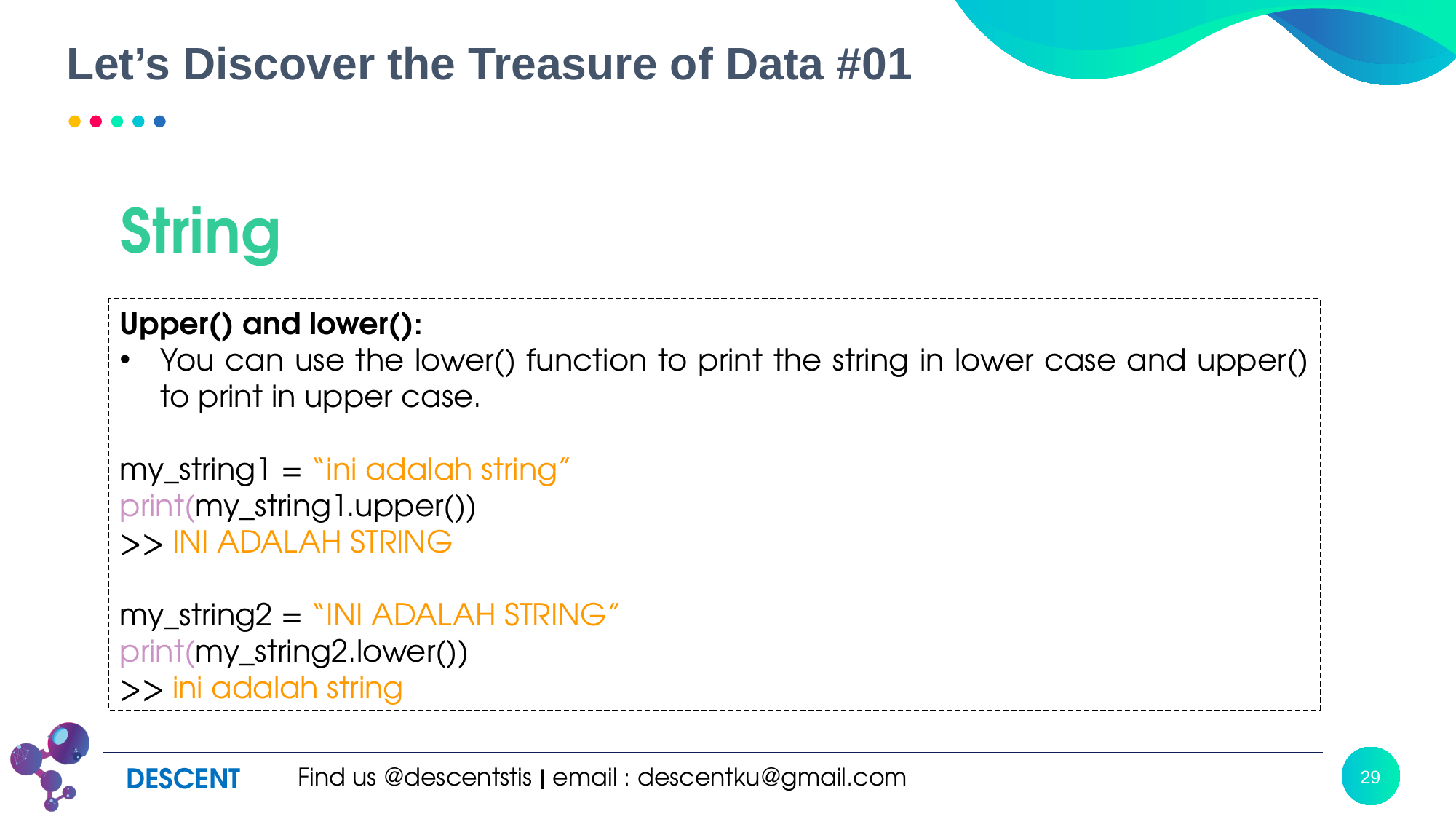

# Let’s Discover the Treasure of Data #01
String
Upper() and lower():
You can use the lower() function to print the string in lower case and upper() to print in upper case.

my_string1 = “ini adalah string”
print(my_string1.upper())
>> INI ADALAH STRING

my_string2 = “INI ADALAH STRING”
print(my_string2.lower())
>> ini adalah string
29